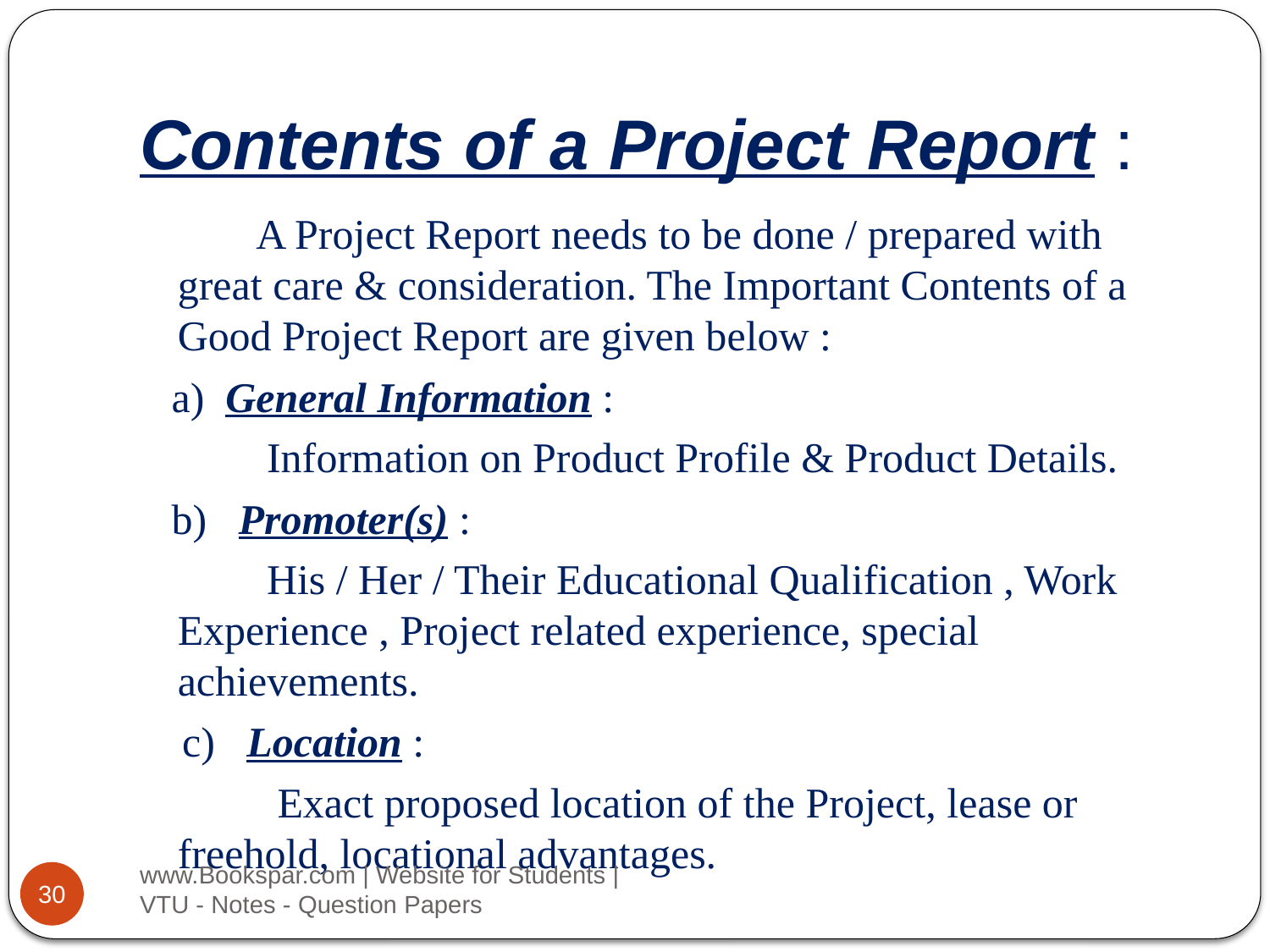

# Contents of a Project Report :
           A Project Report needs to be done / prepared with great care & consideration. The Important Contents of a Good Project Report are given below :
   a)  General Information :
            Information on Product Profile & Product Details.
   b)   Promoter(s) :
            His / Her / Their Educational Qualification , Work Experience , Project related experience, special achievements.
    c)   Location :
             Exact proposed location of the Project, lease or freehold, locational advantages.
www.Bookspar.com | Website for Students | VTU - Notes - Question Papers
30